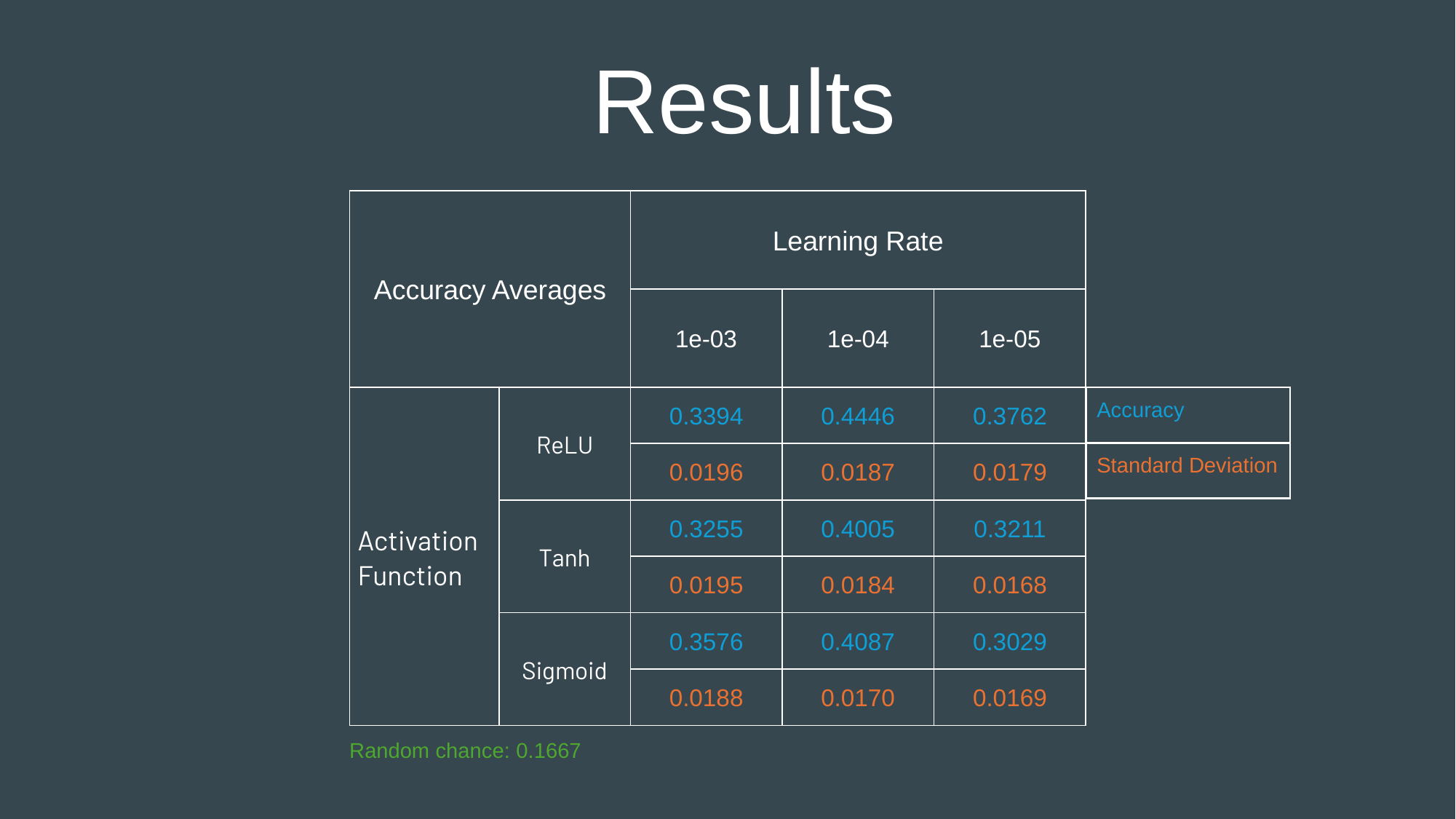

# Results
| Accuracy Averages |  | Learning Rate |  |  |
| --- | --- | --- | --- | --- |
|  |  | 1e-03 | 1e-04 | 1e-05 |
| Activation Function | ReLU | 0.3394 | 0.4446 | 0.3762 |
|  |  | 0.0196 | 0.0187 | 0.0179 |
|  | Tanh | 0.3255 | 0.4005 | 0.3211 |
|  |  | 0.0195 | 0.0184 | 0.0168 |
|  | Sigmoid | 0.3576 | 0.4087 | 0.3029 |
|  |  | 0.0188 | 0.0170 | 0.0169 |
| Accuracy |
| --- |
| Standard Deviation |
Random chance: 0.1667